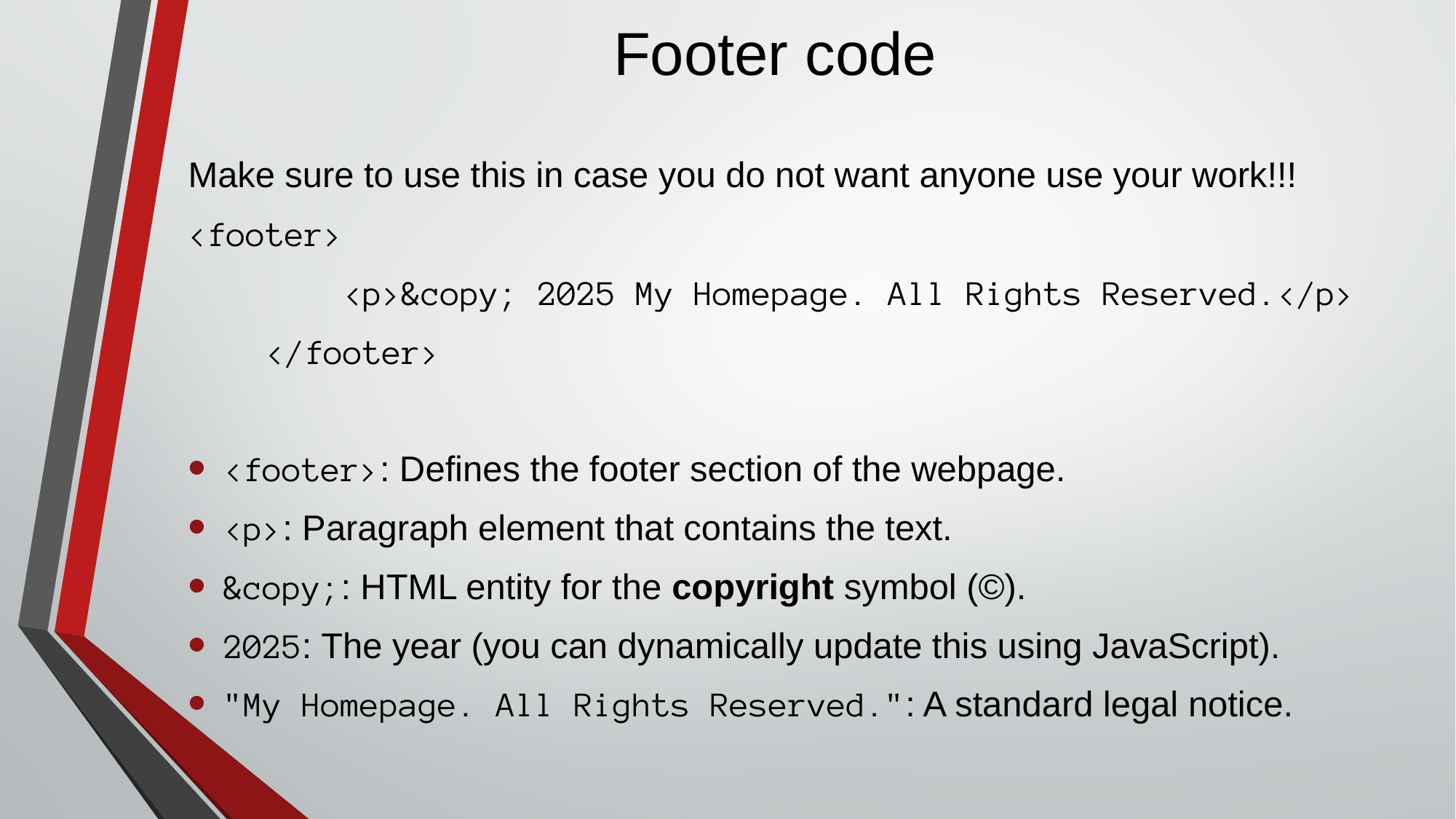

# Footer code
Make sure to use this in case you do not want anyone use your work!!!
<footer>
        <p>&copy; 2025 My Homepage. All Rights Reserved.</p>
    </footer>

<footer>: Defines the footer section of the webpage.
<p>: Paragraph element that contains the text.
&copy;: HTML entity for the copyright symbol (©).
2025: The year (you can dynamically update this using JavaScript).
"My Homepage. All Rights Reserved.": A standard legal notice.